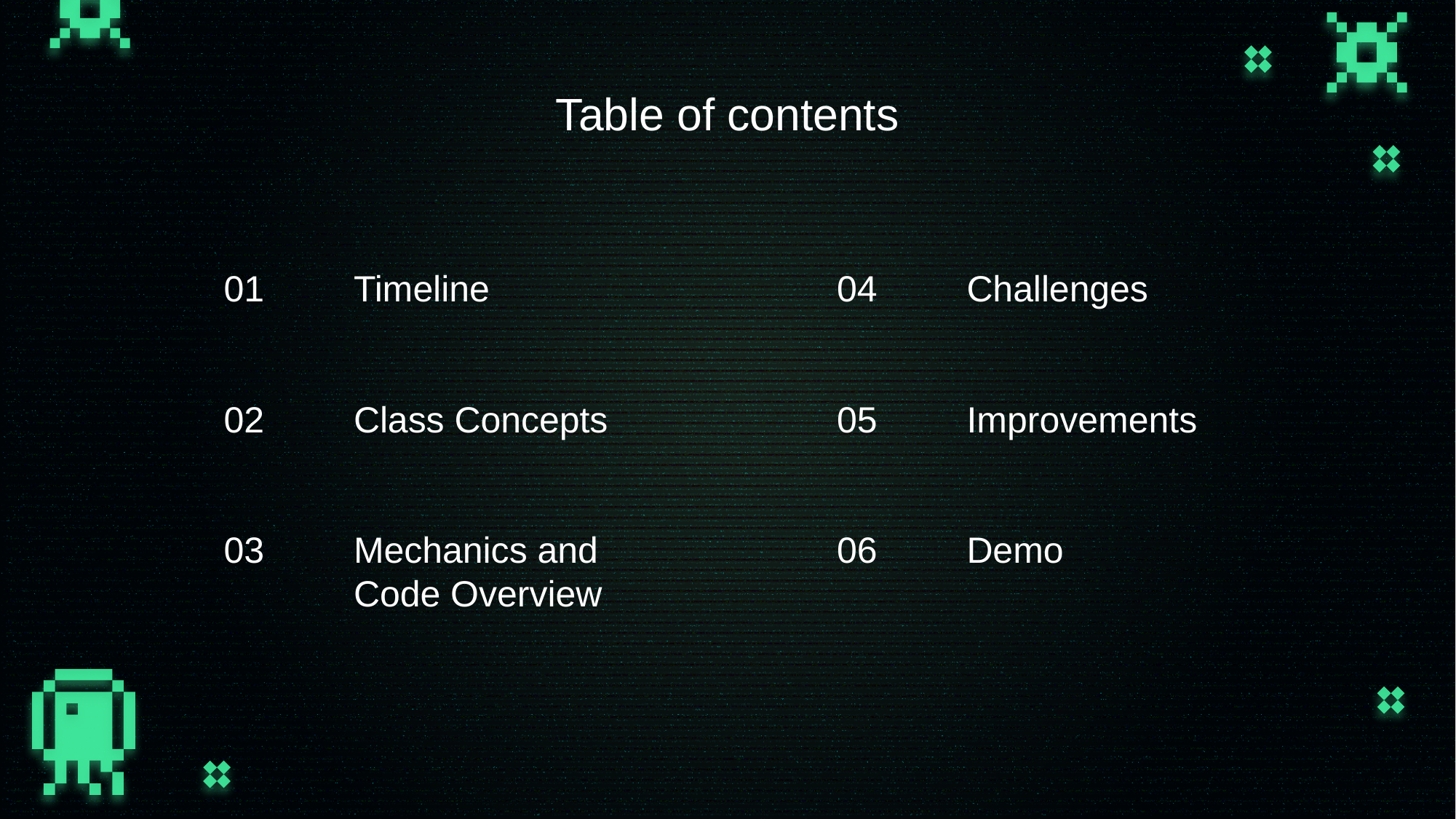

# Table of contents
01
Timeline
04
Challenges
02
Class Concepts
05
Improvements
03
Mechanics and Code Overview
06
Demo